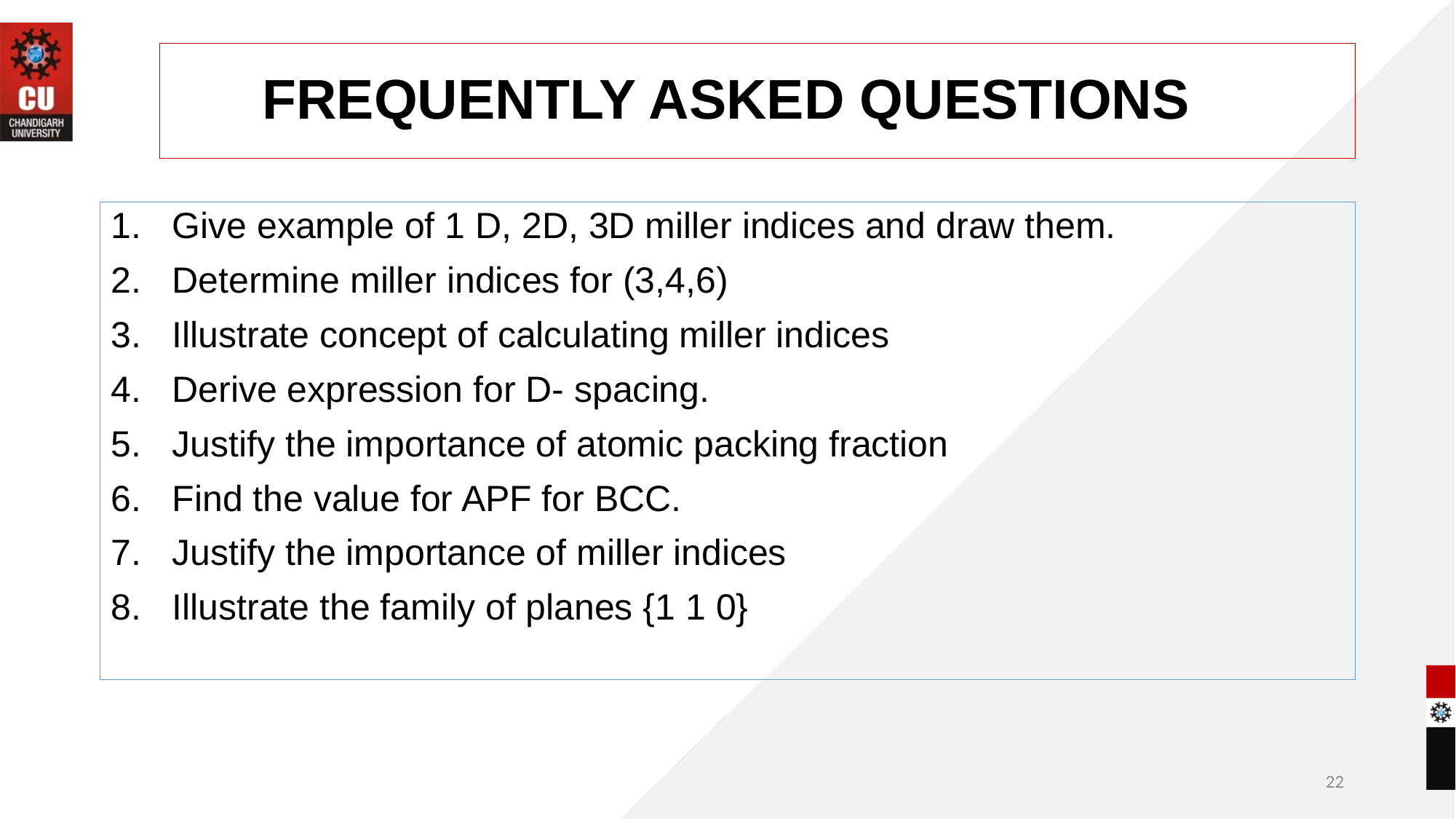

# FREQUENTLY ASKED QUESTIONS
Give example of 1 D, 2D, 3D miller indices and draw them.
Determine miller indices for (3,4,6)
Illustrate concept of calculating miller indices
Derive expression for D- spacing.
Justify the importance of atomic packing fraction
Find the value for APF for BCC.
Justify the importance of miller indices
Illustrate the family of planes {1 1 0}

22